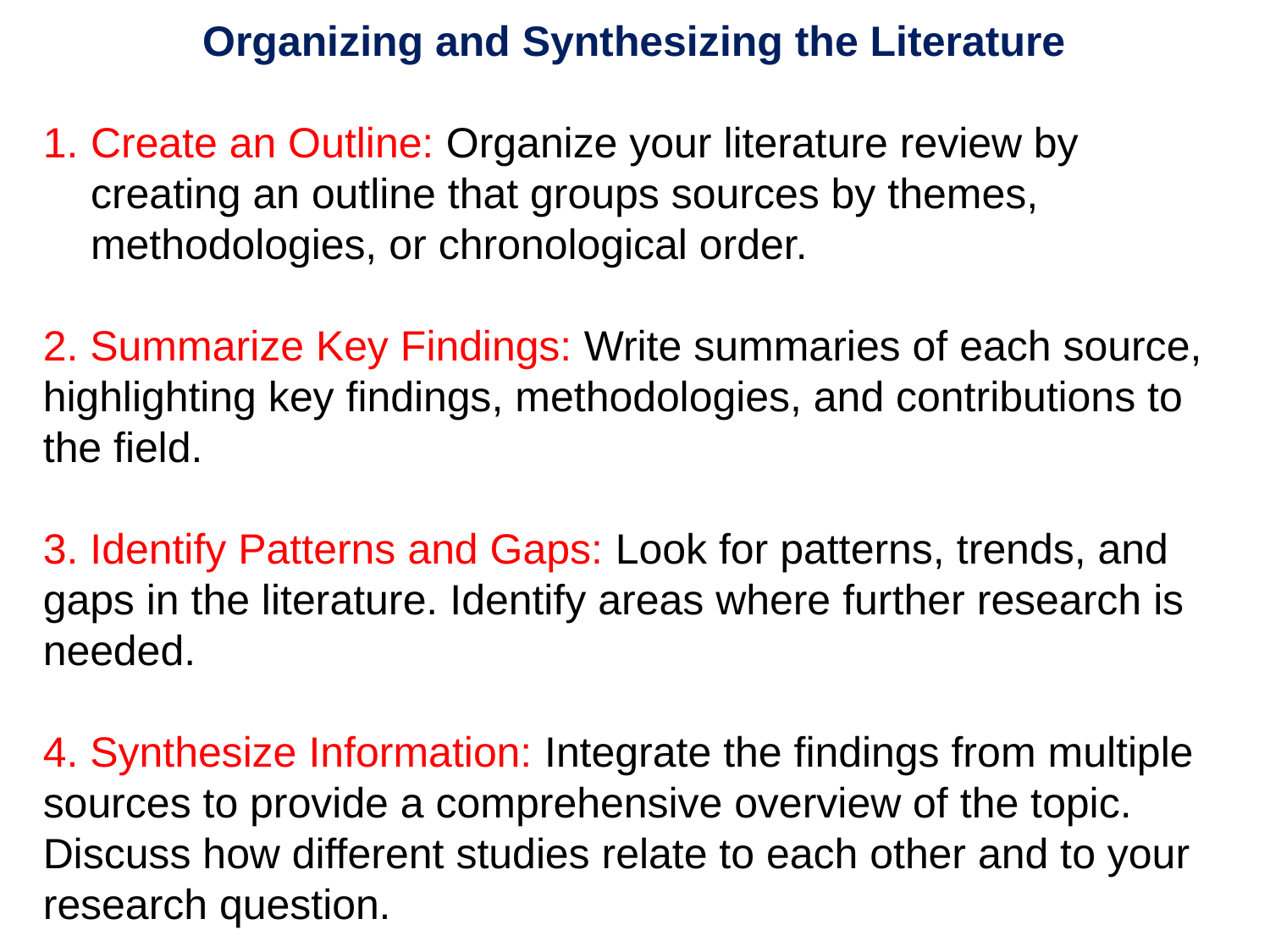

Organizing and Synthesizing the Literature

Create an Outline: Organize your literature review by creating an outline that groups sources by themes, methodologies, or chronological order.

2. Summarize Key Findings: Write summaries of each source, highlighting key findings, methodologies, and contributions to the field.

3. Identify Patterns and Gaps: Look for patterns, trends, and gaps in the literature. Identify areas where further research is needed.

4. Synthesize Information: Integrate the findings from multiple sources to provide a comprehensive overview of the topic. Discuss how different studies relate to each other and to your research question.